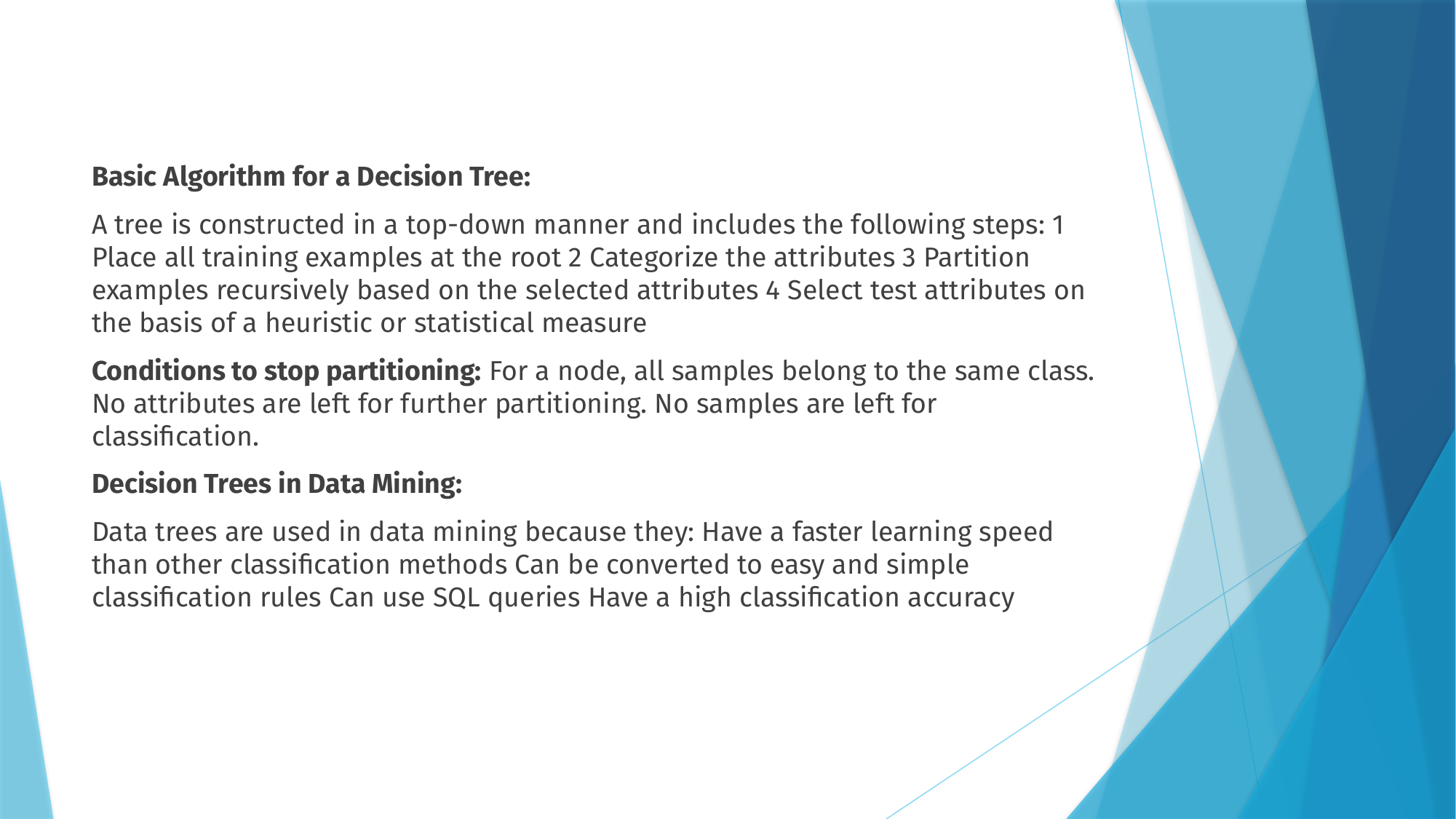

Basic Algorithm for a Decision Tree:
A tree is constructed in a top-down manner and includes the following steps: 1 Place all training examples at the root 2 Categorize the attributes 3 Partition examples recursively based on the selected attributes 4 Select test attributes on the basis of a heuristic or statistical measure
Conditions to stop partitioning: For a node, all samples belong to the same class. No attributes are left for further partitioning. No samples are left for classiﬁcation.
Decision Trees in Data Mining:
Data trees are used in data mining because they: Have a faster learning speed than other classiﬁcation methods Can be converted to easy and simple classiﬁcation rules Can use SQL queries Have a high classiﬁcation accuracy